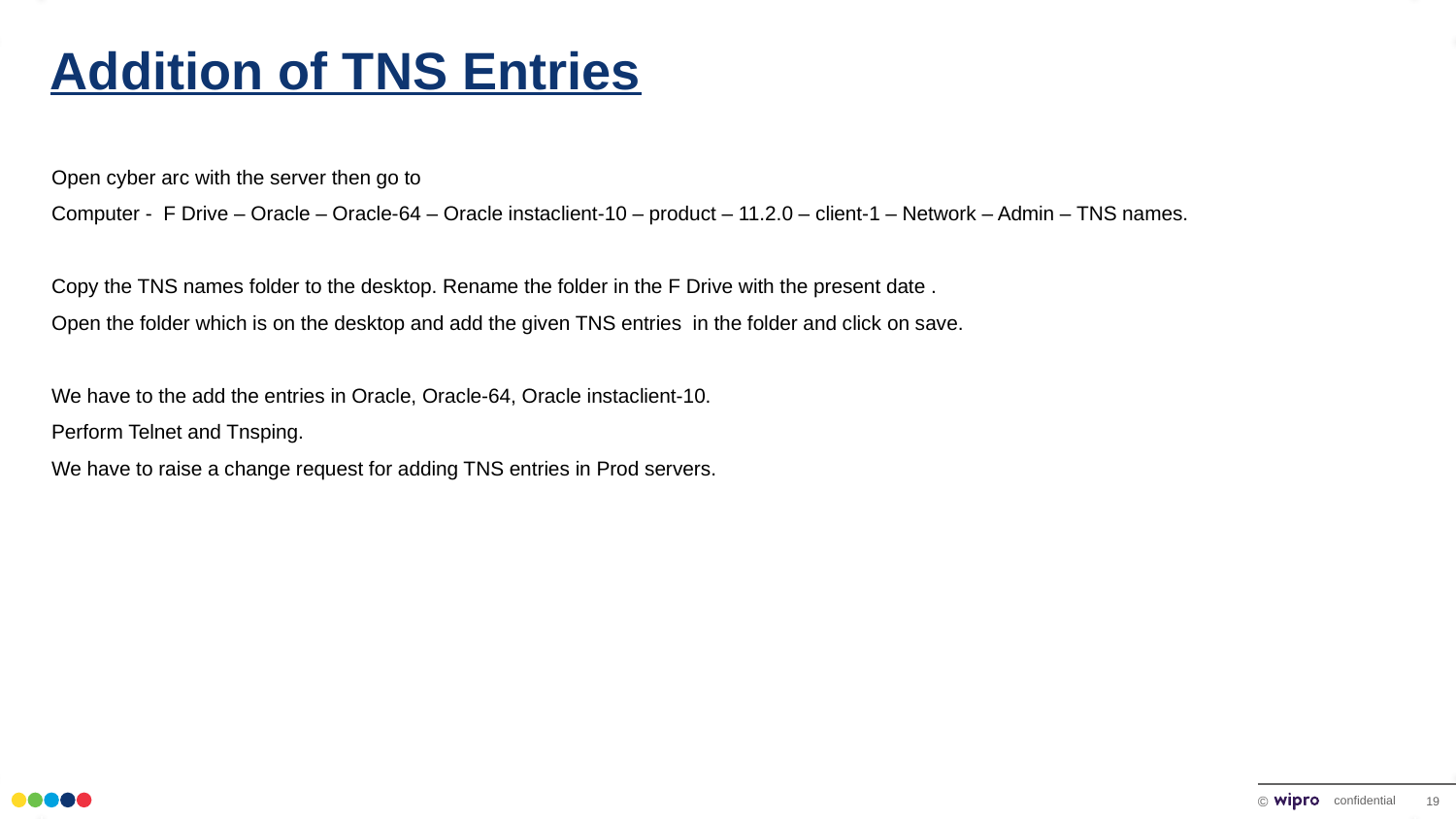

# Addition of TNS Entries
Open cyber arc with the server then go to
Computer -  F Drive – Oracle – Oracle-64 – Oracle instaclient-10 – product – 11.2.0 – client-1 – Network – Admin – TNS names.

Copy the TNS names folder to the desktop. Rename the folder in the F Drive with the present date .
Open the folder which is on the desktop and add the given TNS entries  in the folder and click on save.

We have to the add the entries in Oracle, Oracle-64, Oracle instaclient-10.
Perform Telnet and Tnsping.
We have to raise a change request for adding TNS entries in Prod servers.